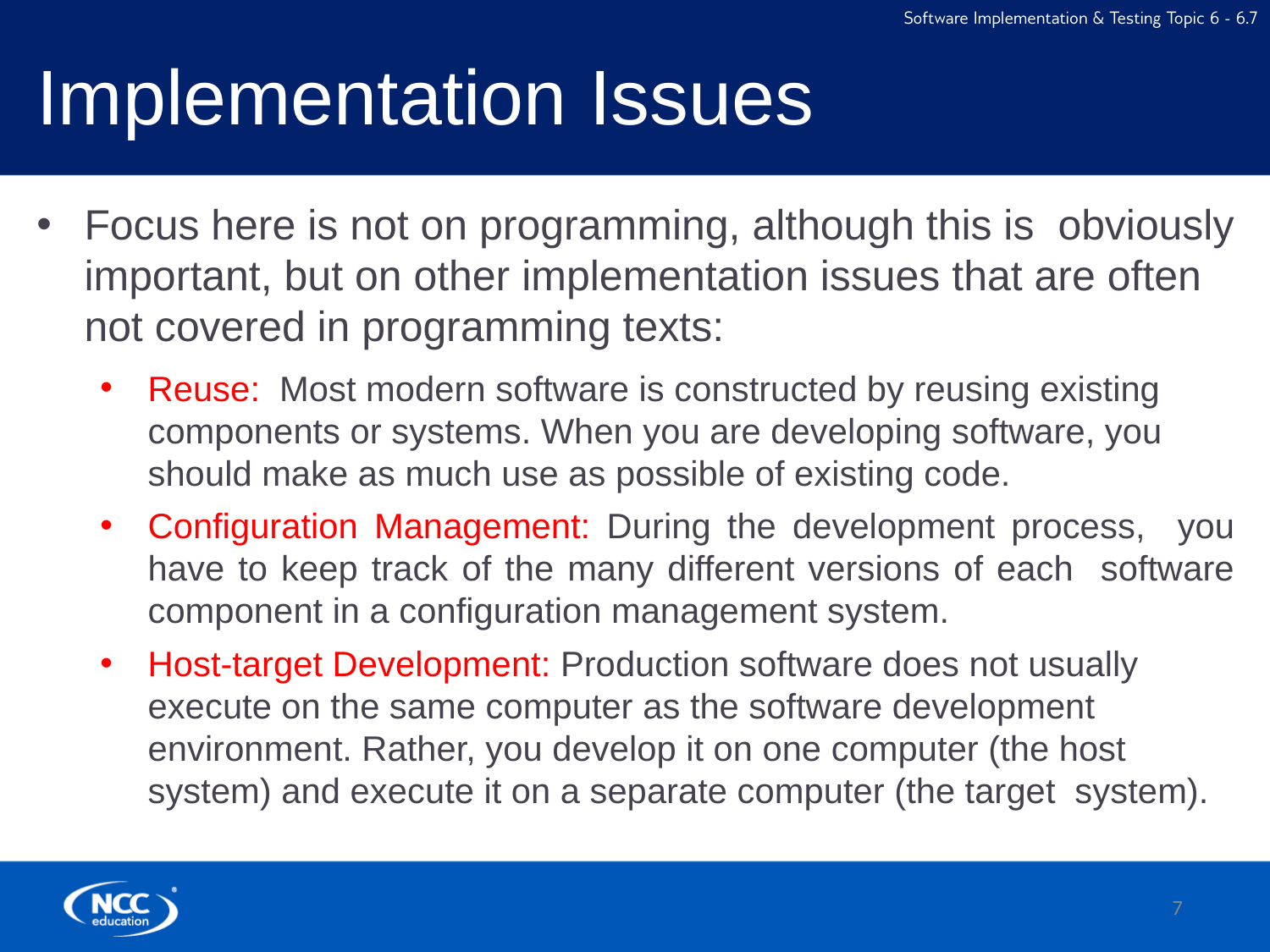

# Implementation Issues
Focus here is not on programming, although this is  obviously important, but on other implementation issues that are often not covered in programming texts:
Reuse:  Most modern software is constructed by reusing existing  components or systems. When you are developing software, you  should make as much use as possible of existing code.
Configuration Management: During the development process,  you have to keep track of the many different versions of each  software component in a configuration management system.
Host-target Development: Production software does not usually  execute on the same computer as the software development  environment. Rather, you develop it on one computer (the host  system) and execute it on a separate computer (the target  system).
7